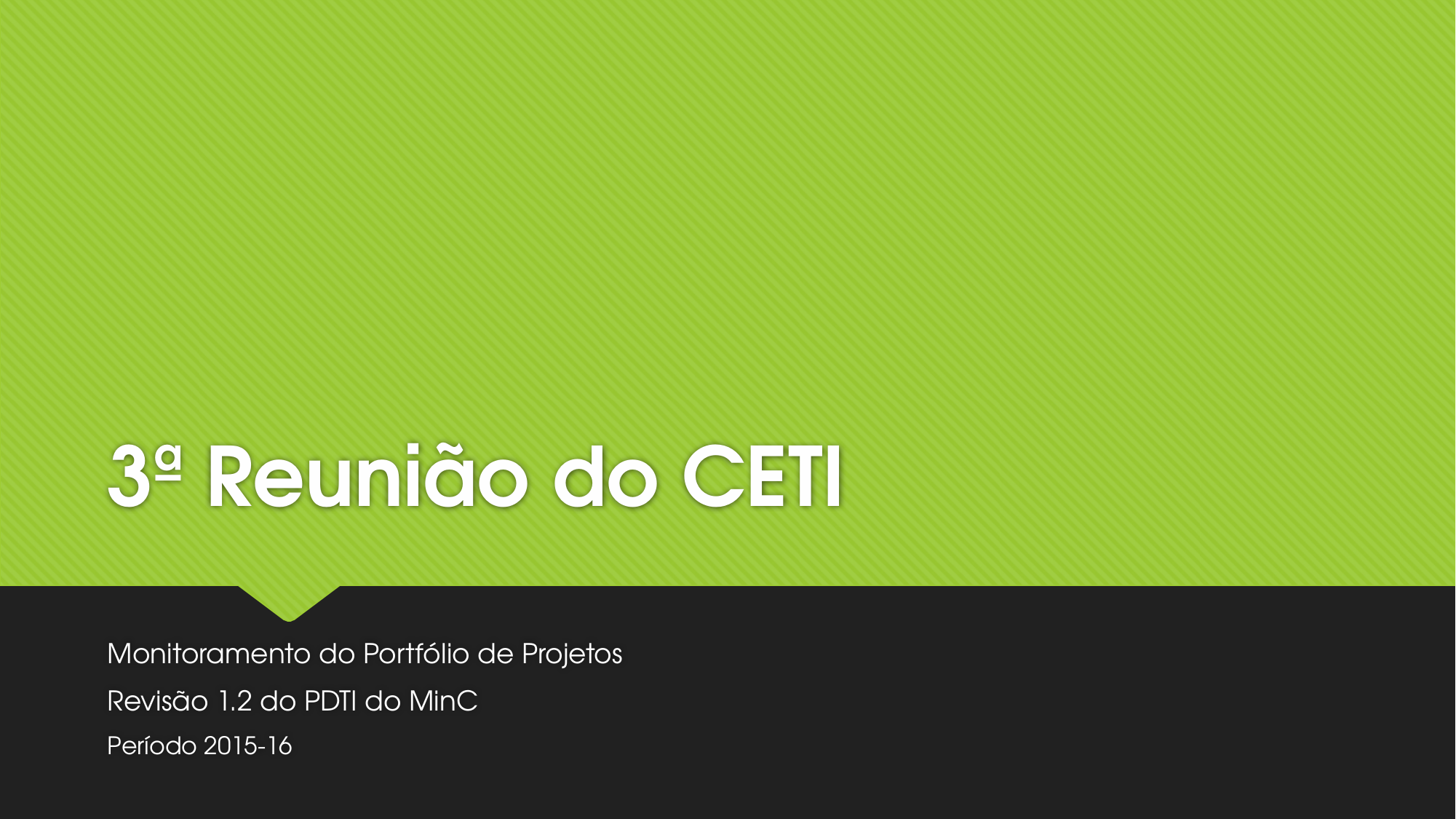

# 3ª Reunião do CETI
Monitoramento do Portfólio de Projetos
Revisão 1.2 do PDTI do MinC
Período 2015-16